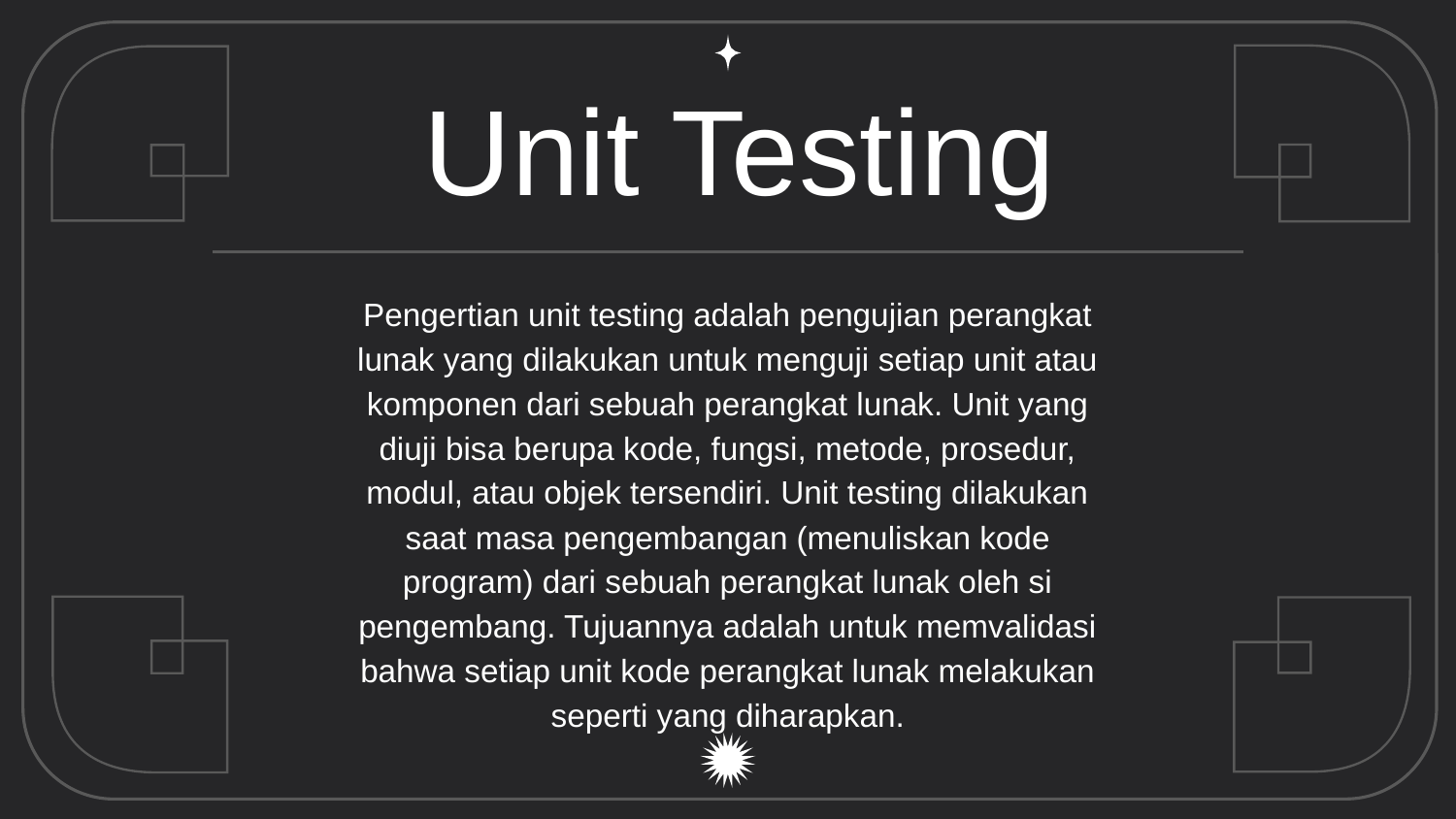

# Unit Testing
Pengertian unit testing adalah pengujian perangkat lunak yang dilakukan untuk menguji setiap unit atau komponen dari sebuah perangkat lunak. Unit yang diuji bisa berupa kode, fungsi, metode, prosedur, modul, atau objek tersendiri. Unit testing dilakukan saat masa pengembangan (menuliskan kode program) dari sebuah perangkat lunak oleh si pengembang. Tujuannya adalah untuk memvalidasi bahwa setiap unit kode perangkat lunak melakukan seperti yang diharapkan.